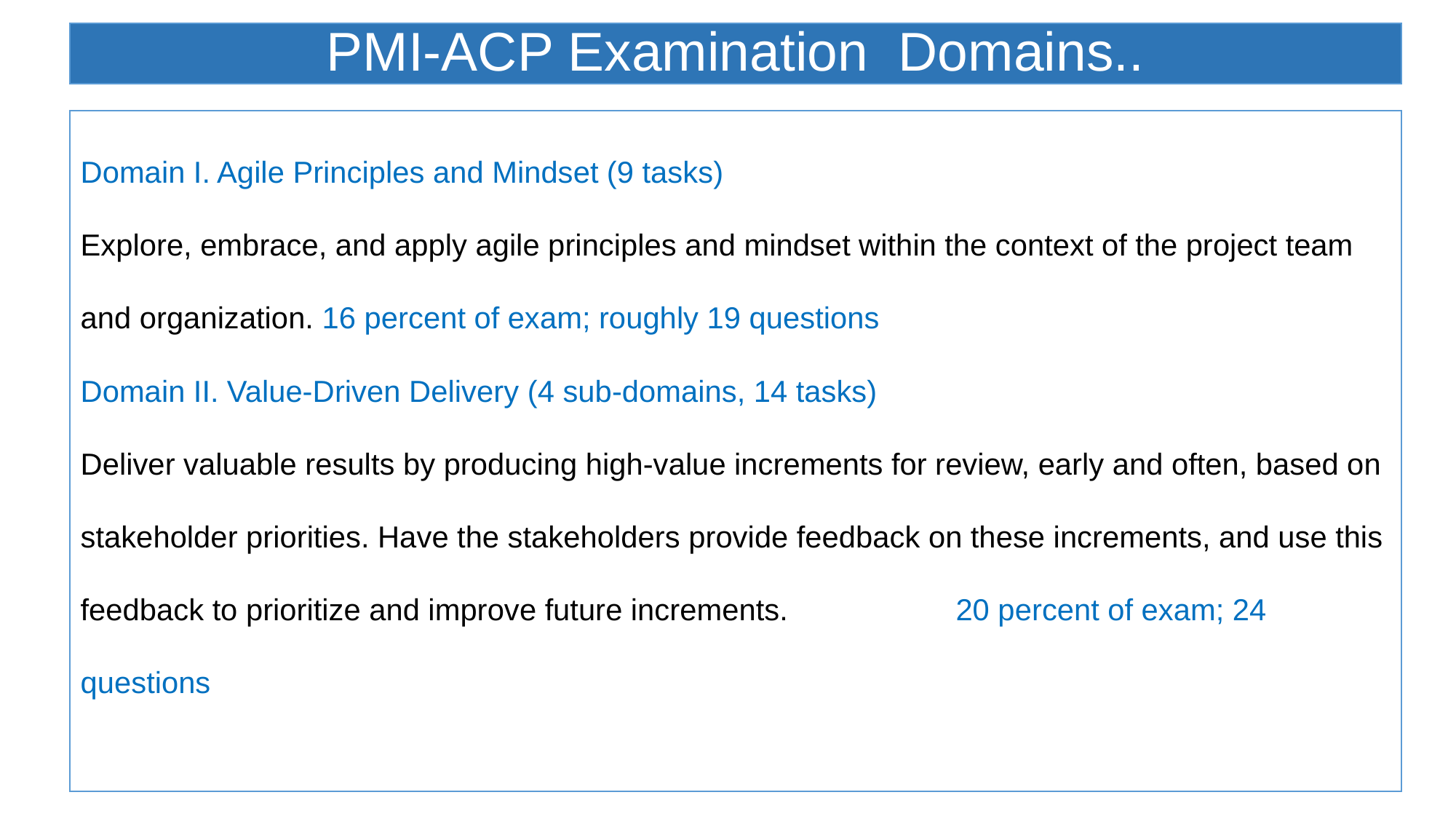

# PMI-ACP Examination  Domains..
Domain I. Agile Principles and Mindset (9 tasks)
Explore, embrace, and apply agile principles and mindset within the context of the project team and organization. 16 percent of exam; roughly 19 questions
Domain II. Value-Driven Delivery (4 sub-domains, 14 tasks)
Deliver valuable results by producing high-value increments for review, early and often, based on stakeholder priorities. Have the stakeholders provide feedback on these increments, and use this feedback to prioritize and improve future increments.                    20 percent of exam; 24 questions